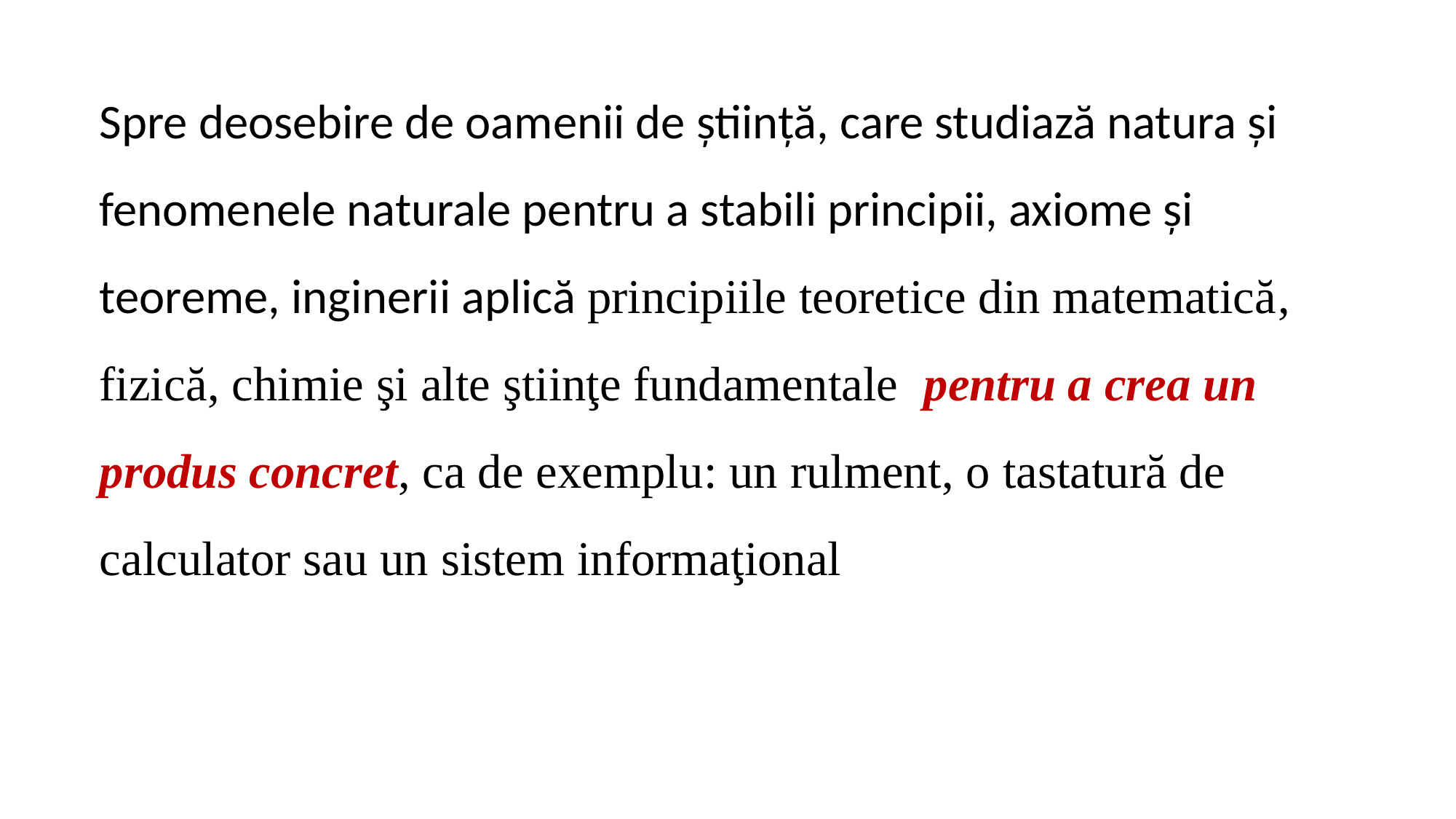

Spre deosebire de oamenii de știință, care studiază natura și fenomenele naturale pentru a stabili principii, axiome și teoreme, inginerii aplică principiile teoretice din matematică, fizică, chimie şi alte ştiinţe fundamentale  pentru a crea un produs concret, ca de exemplu: un rulment, o tastatură de calculator sau un sistem informaţional